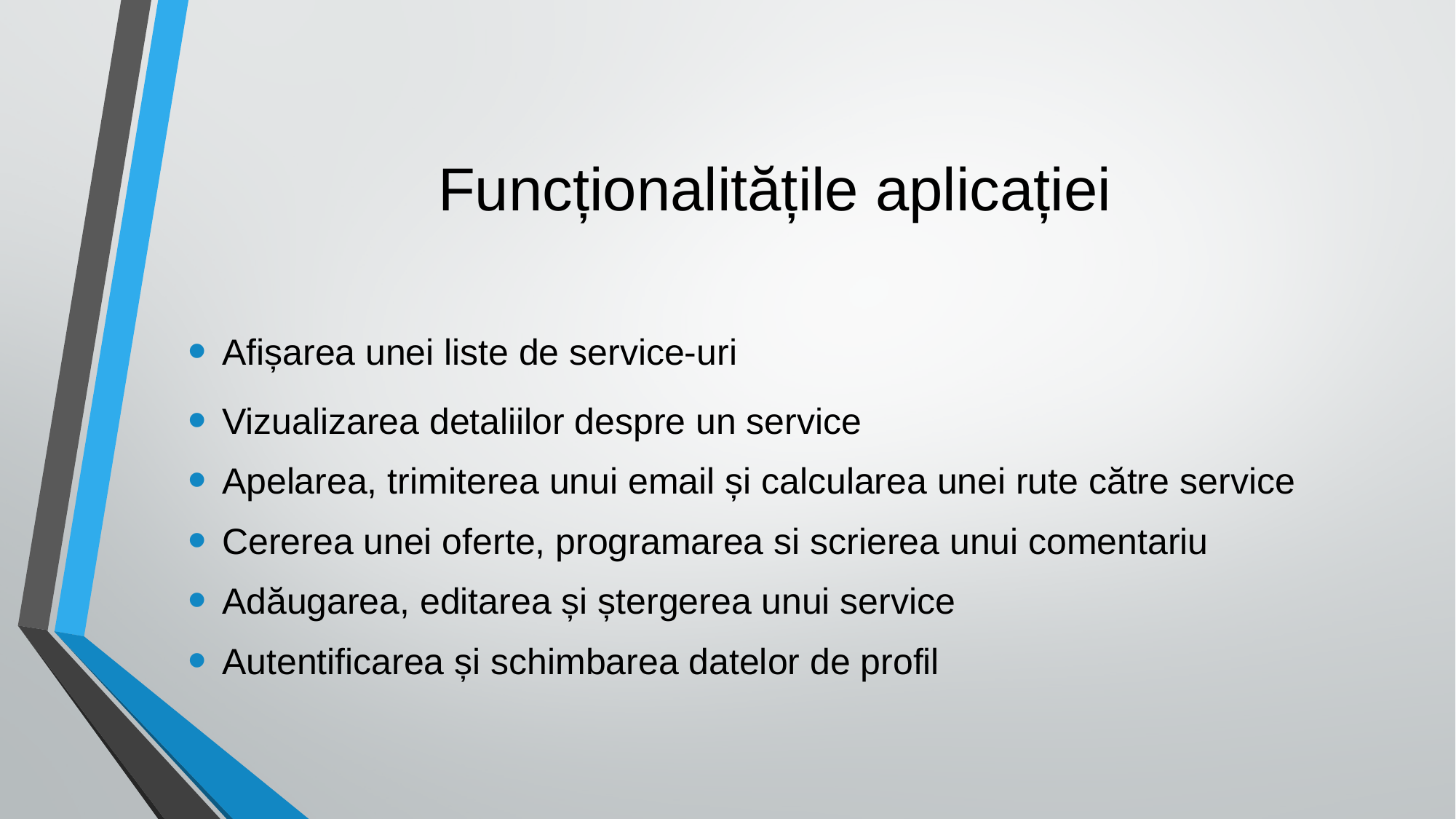

# Funcționalitățile aplicației
Afișarea unei liste de service-uri
Vizualizarea detaliilor despre un service
Apelarea, trimiterea unui email și calcularea unei rute către service
Cererea unei oferte, programarea si scrierea unui comentariu
Adăugarea, editarea și ștergerea unui service
Autentificarea și schimbarea datelor de profil